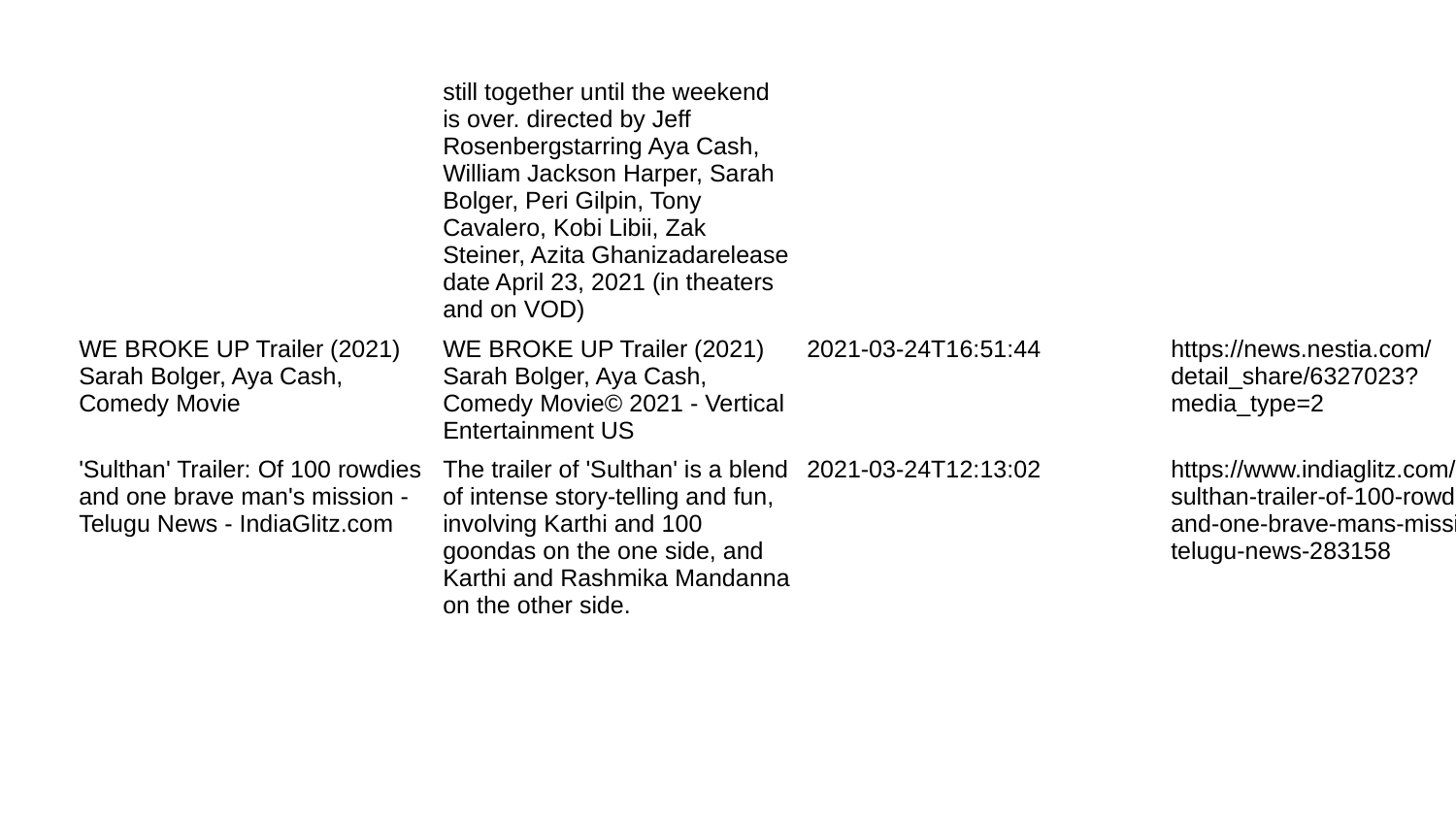

|  | still together until the weekend is over. directed by Jeff Rosenbergstarring Aya Cash, William Jackson Harper, Sarah Bolger, Peri Gilpin, Tony Cavalero, Kobi Libii, Zak Steiner, Azita Ghanizadarelease date April 23, 2021 (in theaters and on VOD) |  |  |
| --- | --- | --- | --- |
| WE BROKE UP Trailer (2021) Sarah Bolger, Aya Cash, Comedy Movie | WE BROKE UP Trailer (2021) Sarah Bolger, Aya Cash, Comedy Movie© 2021 - Vertical Entertainment US | 2021-03-24T16:51:44 | https://news.nestia.com/detail\_share/6327023?media\_type=2 |
| 'Sulthan' Trailer: Of 100 rowdies and one brave man's mission - Telugu News - IndiaGlitz.com | The trailer of 'Sulthan' is a blend of intense story-telling and fun, involving Karthi and 100 goondas on the one side, and Karthi and Rashmika Mandanna on the other side. | 2021-03-24T12:13:02 | https://www.indiaglitz.com/sulthan-trailer-of-100-rowdies-and-one-brave-mans-mission-telugu-news-283158 |